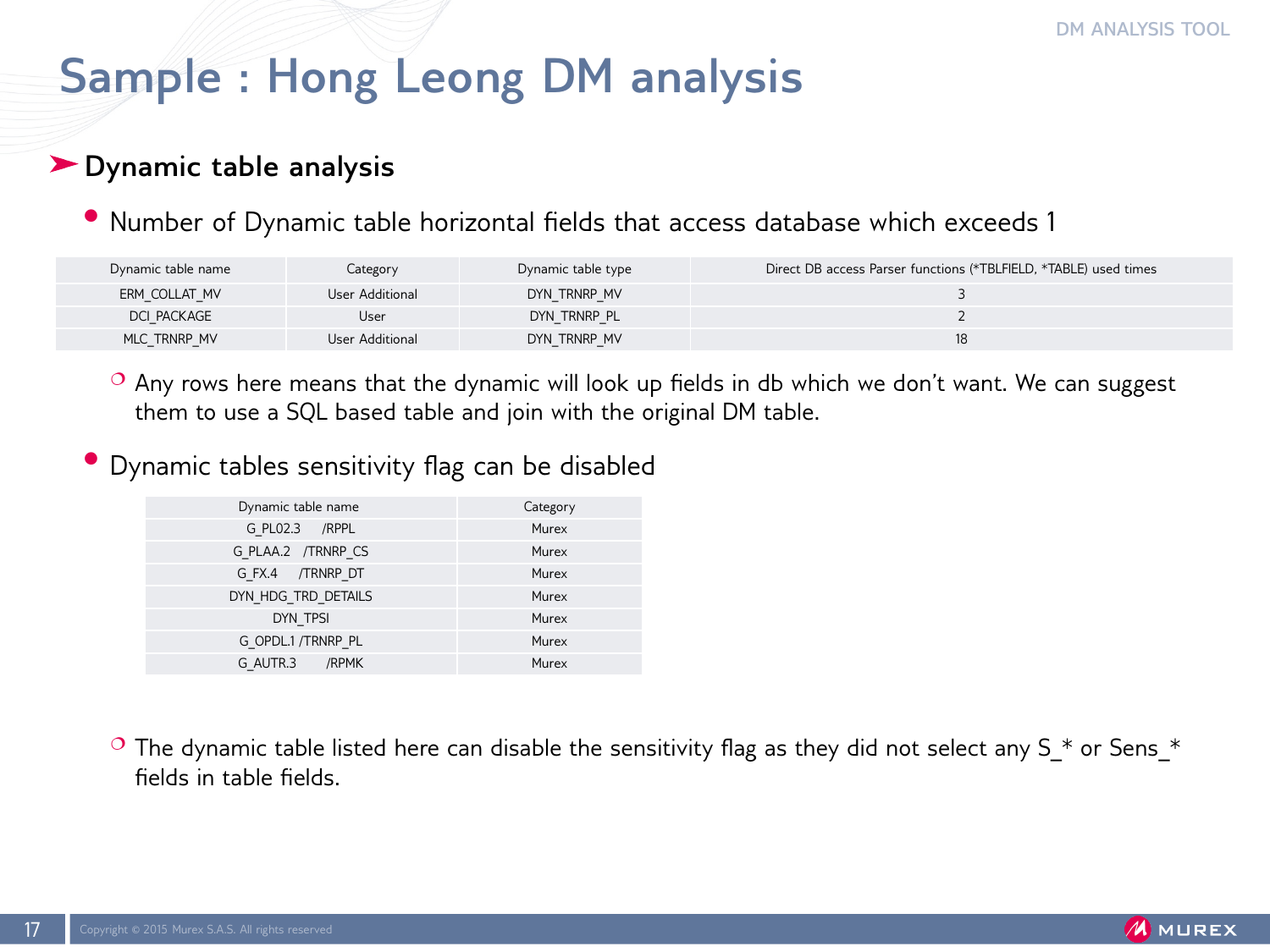

Dm analysis tool
# Sample : Hong Leong DM analysis
Dynamic table analysis
Number of Dynamic table horizontal fields that access database which exceeds 1

Any rows here means that the dynamic will look up fields in db which we don’t want. We can suggest them to use a SQL based table and join with the original DM table.
Dynamic tables sensitivity flag can be disabled

The dynamic table listed here can disable the sensitivity flag as they did not select any S_* or Sens_* fields in table fields.
| Dynamic table name | Category | Dynamic table type | Direct DB access Parser functions (\*TBLFIELD, \*TABLE) used times |
| --- | --- | --- | --- |
| ERM\_COLLAT\_MV | User Additional | DYN\_TRNRP\_MV | 3 |
| DCI\_PACKAGE | User | DYN\_TRNRP\_PL | 2 |
| MLC\_TRNRP\_MV | User Additional | DYN\_TRNRP\_MV | 18 |
| Dynamic table name | Category |
| --- | --- |
| G\_PL02.3 /RPPL | Murex |
| G\_PLAA.2 /TRNRP\_CS | Murex |
| G\_FX.4 /TRNRP\_DT | Murex |
| DYN\_HDG\_TRD\_DETAILS | Murex |
| DYN\_TPSI | Murex |
| G\_OPDL.1 /TRNRP\_PL | Murex |
| G\_AUTR.3 /RPMK | Murex |